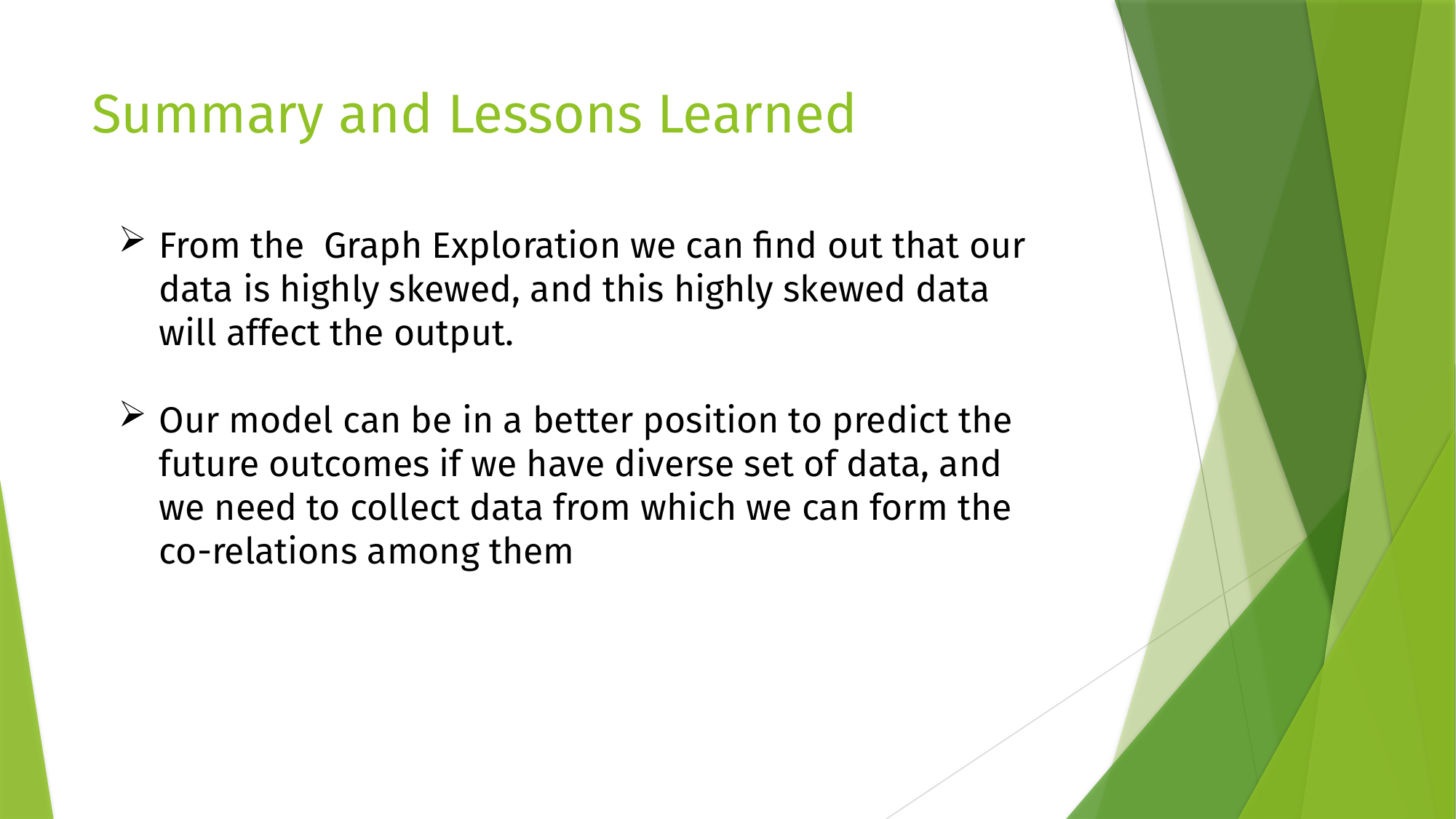

# Summary and Lessons Learned
From the  Graph Exploration we can find out that our data is highly skewed, and this highly skewed data will affect the output.

Our model can be in a better position to predict the future outcomes if we have diverse set of data, and we need to collect data from which we can form the co-relations among them